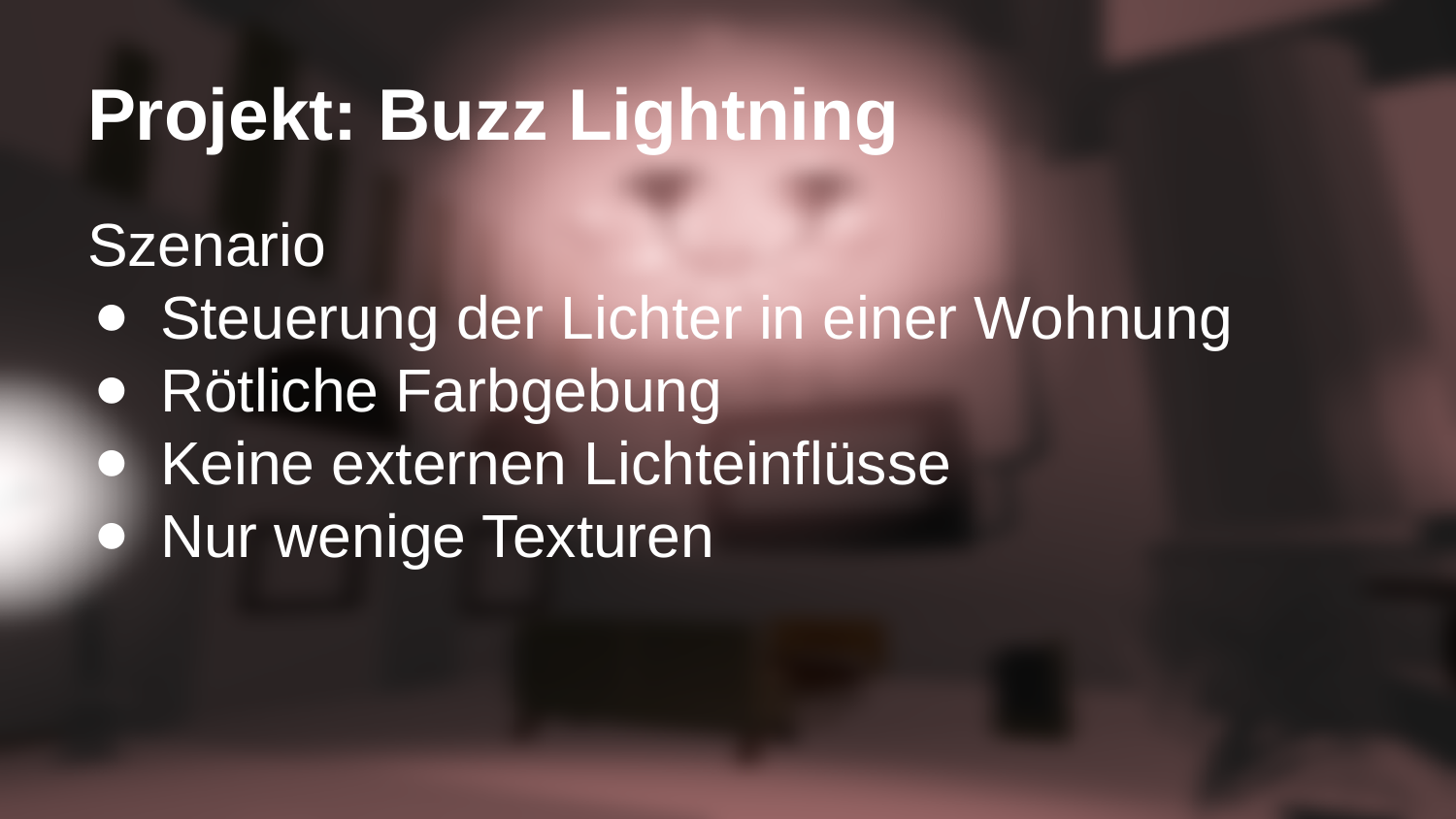

# Projekt: Buzz Lightning
Szenario
Steuerung der Lichter in einer Wohnung
Rötliche Farbgebung
Keine externen Lichteinflüsse
Nur wenige Texturen